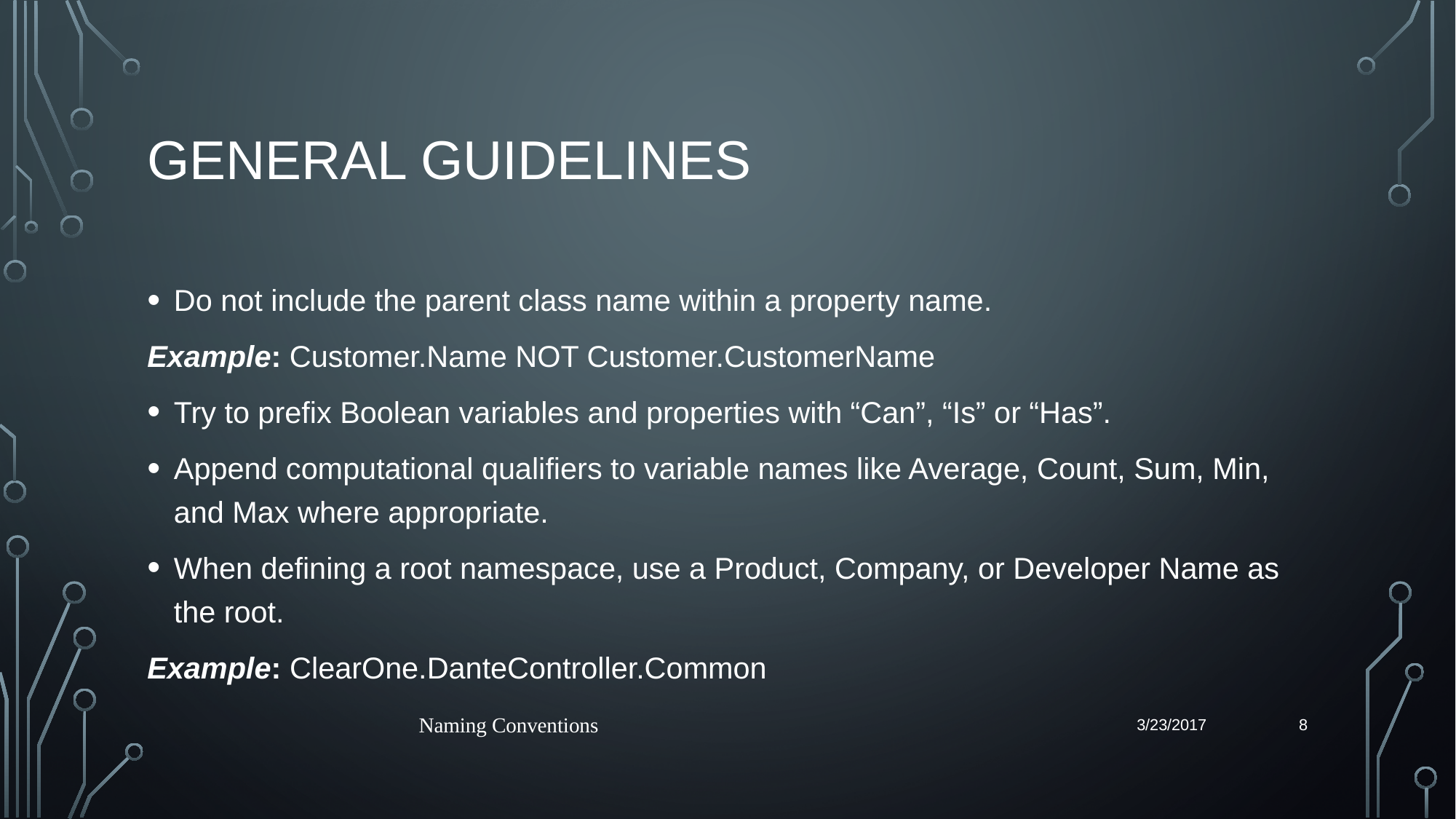

# General Guidelines
Do not include the parent class name within a property name.
Example: Customer.Name NOT Customer.CustomerName
Try to prefix Boolean variables and properties with “Can”, “Is” or “Has”.
Append computational qualifiers to variable names like Average, Count, Sum, Min, and Max where appropriate.
When defining a root namespace, use a Product, Company, or Developer Name as the root.
Example: ClearOne.DanteController.Common
8
Naming Conventions
3/23/2017